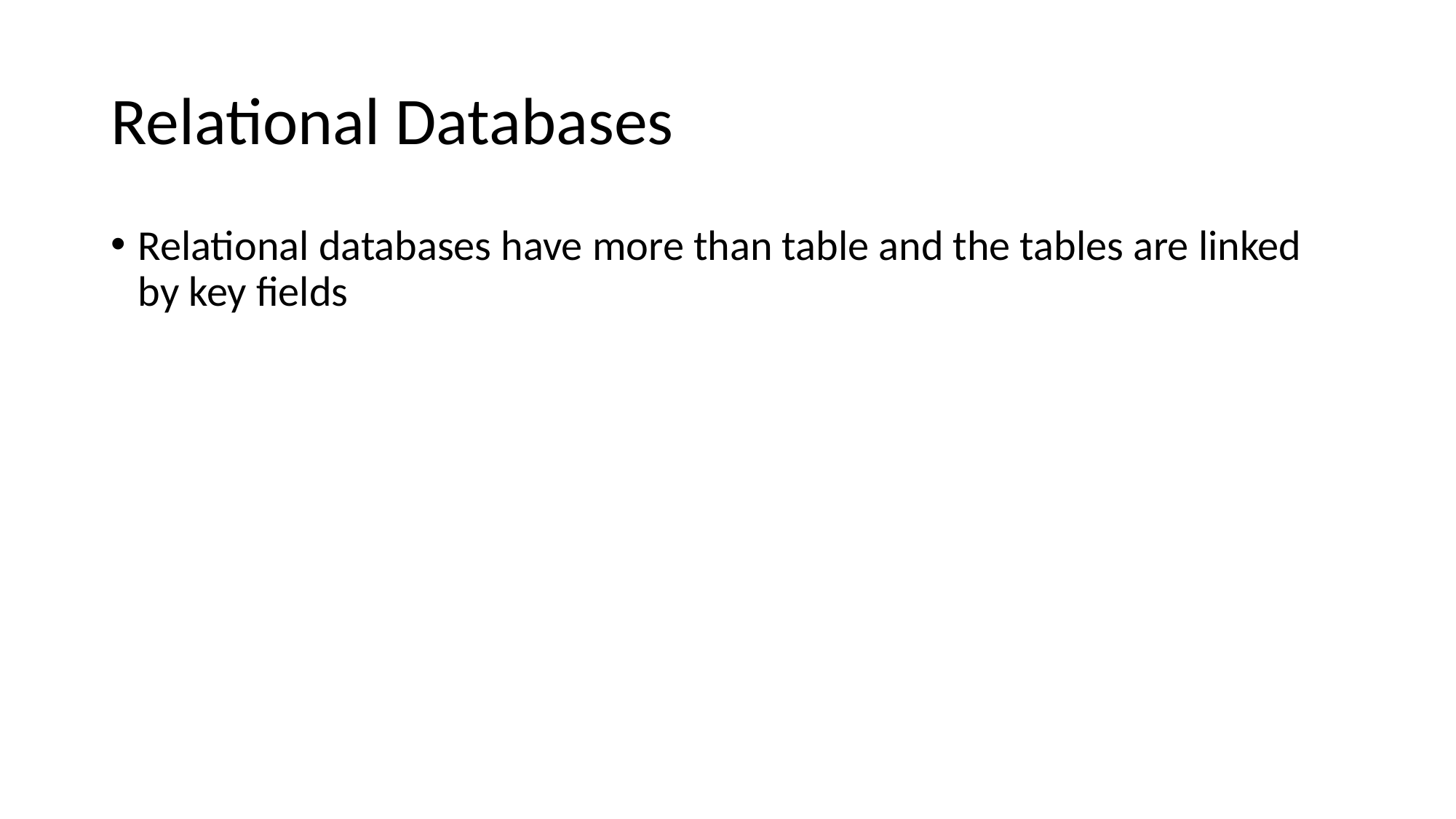

# Relational Databases
Relational databases have more than table and the tables are linked by key fields